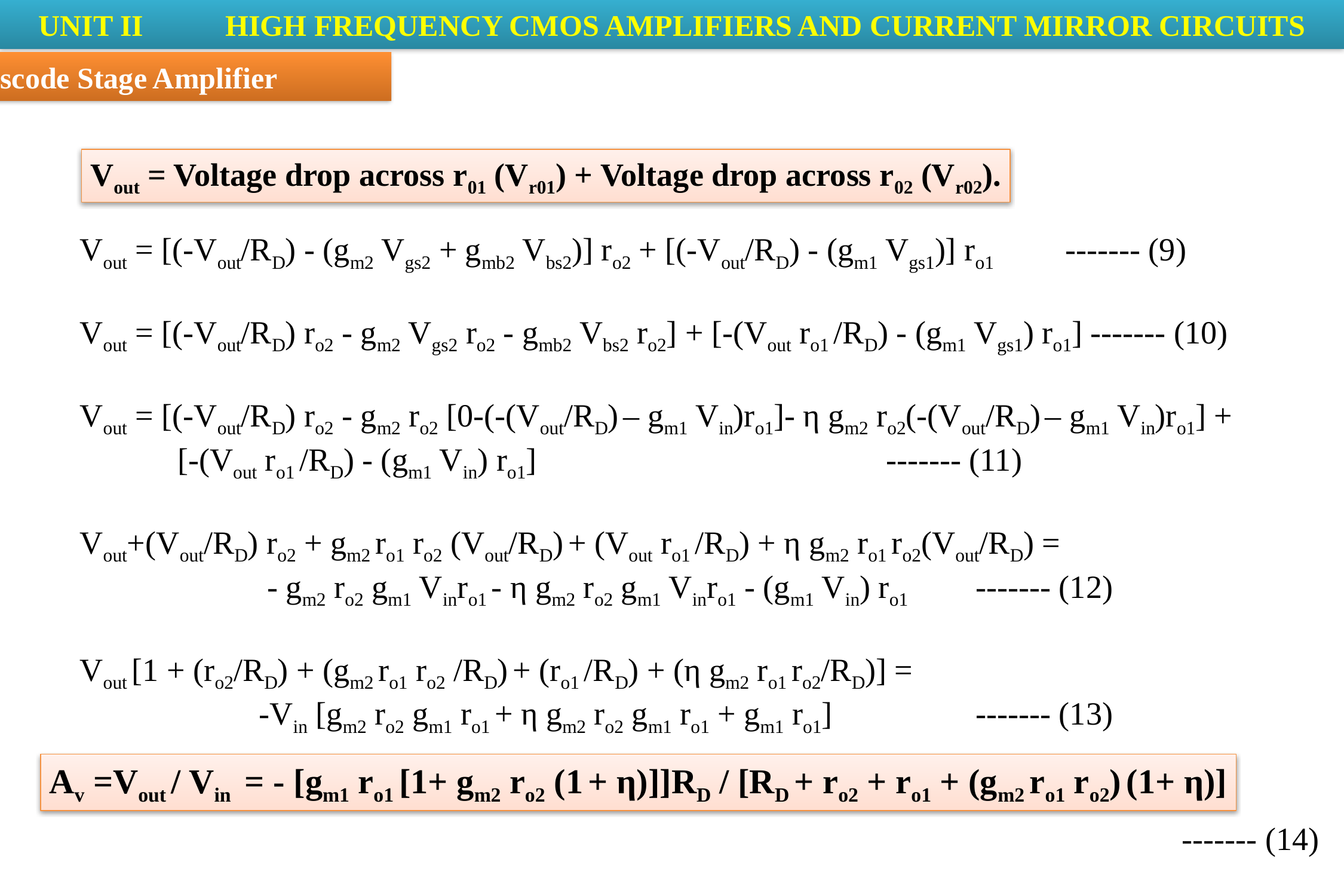

UNIT II	 HIGH FREQUENCY CMOS AMPLIFIERS AND CURRENT MIRROR CIRCUITS
Cascode Stage Amplifier
Vout = Voltage drop across r01 (Vr01) + Voltage drop across r02 (Vr02).
Vout = [(-Vout/RD) - (gm2 Vgs2 + gmb2 Vbs2)] ro2 + [(-Vout/RD) - (gm1 Vgs1)] ro1	------- (9)

Vout = [(-Vout/RD) ro2 - gm2 Vgs2 ro2 - gmb2 Vbs2 ro2] + [-(Vout ro1 /RD) - (gm1 Vgs1) ro1] ------- (10)

Vout = [(-Vout/RD) ro2 - gm2 ro2 [0-(-(Vout/RD) – gm1 Vin)ro1]- η gm2 ro2(-(Vout/RD) – gm1 Vin)ro1] +
	 [-(Vout ro1 /RD) - (gm1 Vin) ro1] 				------- (11)

Vout+(Vout/RD) ro2 + gm2 ro1 ro2 (Vout/RD) + (Vout ro1 /RD) + η gm2 ro1 ro2(Vout/RD) =
		 - gm2 ro2 gm1 Vinro1 - η gm2 ro2 gm1 Vinro1 - (gm1 Vin) ro1	------- (12)

Vout [1 + (ro2/RD) + (gm2 ro1 ro2 /RD) + (ro1 /RD) + (η gm2 ro1 ro2/RD)] =
		-Vin [gm2 ro2 gm1 ro1 + η gm2 ro2 gm1 ro1 + gm1 ro1] 		------- (13)
Av =Vout / Vin  = - [gm1 ro1 [1+ gm2 ro2 (1 + η)]]RD / [RD + ro2 + ro1 + (gm2 ro1 ro2) (1+ η)]
------- (14)